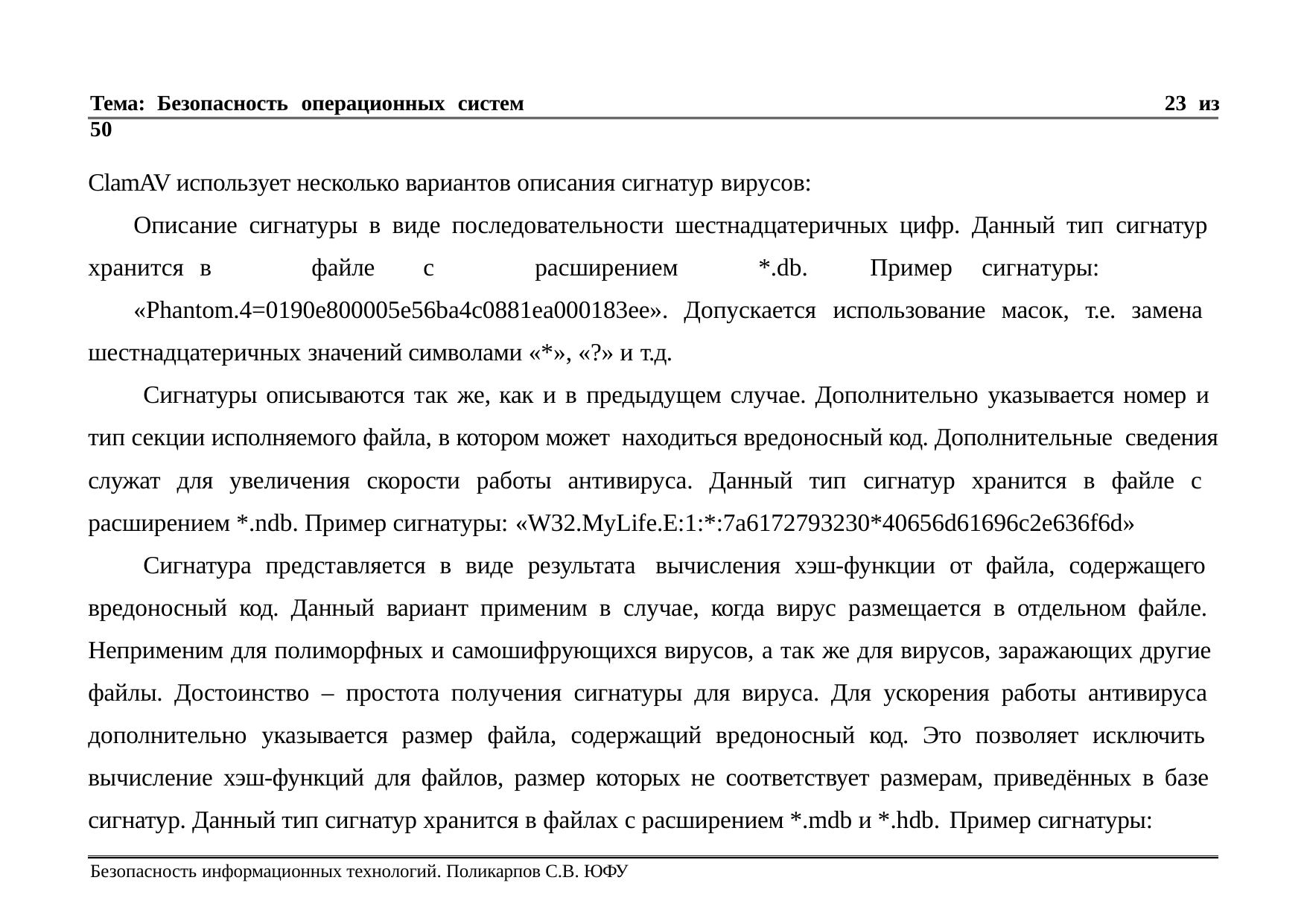

Тема: Безопасность операционных систем	23 из 50

ClamAV использует несколько вариантов описания сигнатур вирусов:
Описание сигнатуры в виде последовательности шестнадцатеричных цифр. Данный тип сигнатур  хранится	в	файле	с	расширением	*.db.	Пример	сигнатуры:
«Phantom.4=0190e800005e56ba4c0881ea000183ee». Допускается использование масок, т.е. замена  шестнадцатеричных значений символами «*», «?» и т.д.
Сигнатуры описываются так же, как и в предыдущем случае. Дополнительно указывается номер и  тип секции исполняемого файла, в котором может находиться вредоносный код. Дополнительные  сведения служат для увеличения скорости работы антивируса. Данный тип сигнатур хранится в файле с  расширением *.ndb. Пример сигнатуры: «W32.MyLife.E:1:*:7a6172793230*40656d61696c2e636f6d»
Сигнатура представляется в виде результата вычисления хэш-функции от файла, содержащего  вредоносный код. Данный вариант применим в случае, когда вирус размещается в отдельном файле.  Неприменим для полиморфных и самошифрующихся вирусов, а так же для вирусов, заражающих другие  файлы. Достоинство – простота получения сигнатуры для вируса. Для ускорения работы антивируса  дополнительно указывается размер файла, содержащий вредоносный код. Это позволяет исключить  вычисление хэш-функций для файлов, размер которых не соответствует размерам, приведённых в базе  сигнатур. Данный тип сигнатур хранится в файлах с расширением *.mdb и *.hdb. Пример сигнатуры:

Безопасность информационных технологий. Поликарпов С.В. ЮФУ